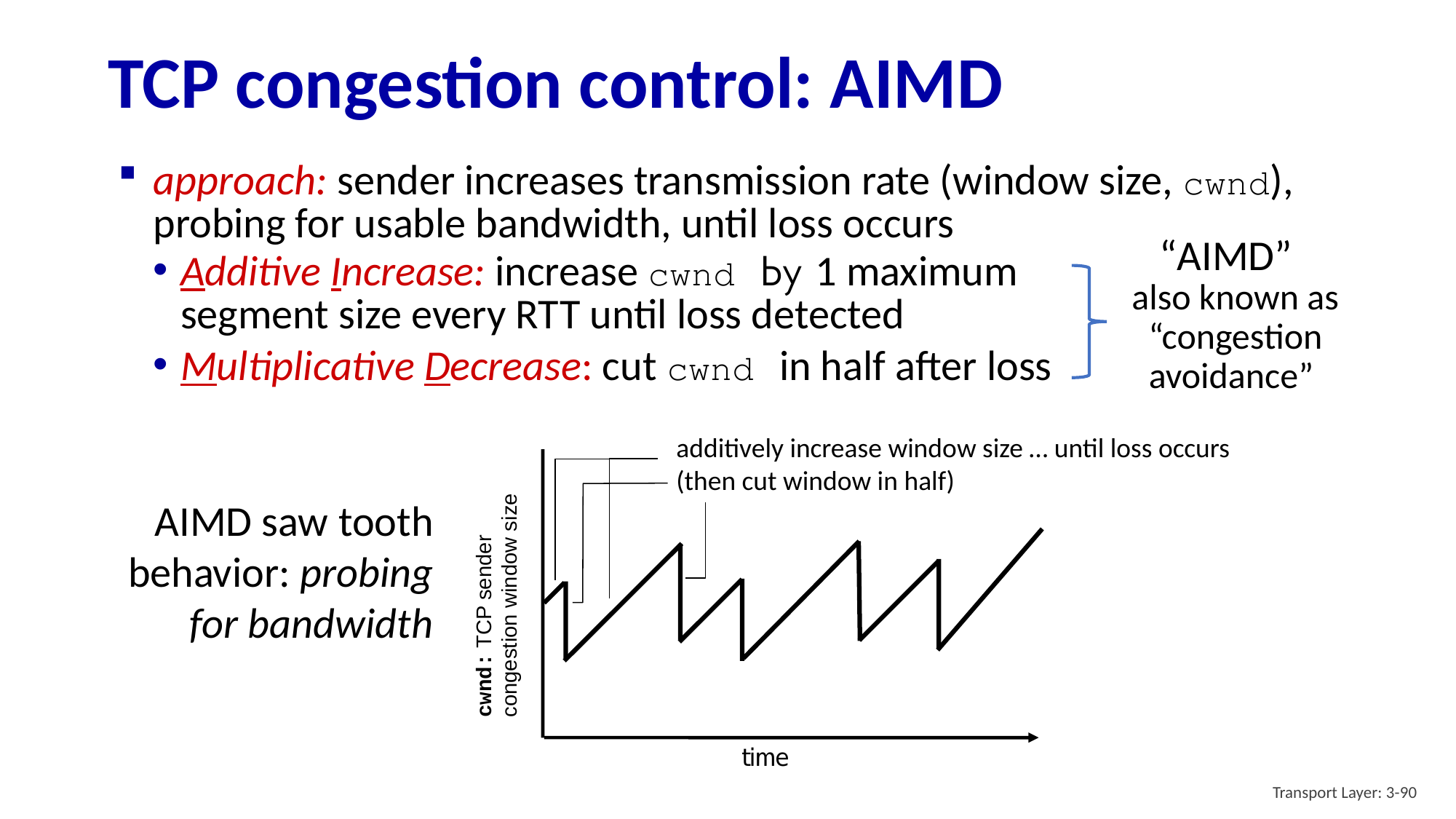

# TCP congestion control: AIMD
approach: sender increases transmission rate (window size, cwnd), probing for usable bandwidth, until loss occurs

“AIMD”
Additive Increase: increase cwnd by 1 maximum segment size every RTT until loss detected
Multiplicative Decrease: cut cwnd in half after loss

also known as “congestion avoidance”
additively increase window size … until loss occurs (then cut window in half)

AIMD saw tooth
behavior: probing
for bandwidth

cwnd: TCP sender
congestion window size

time

Transport Layer: 3-90